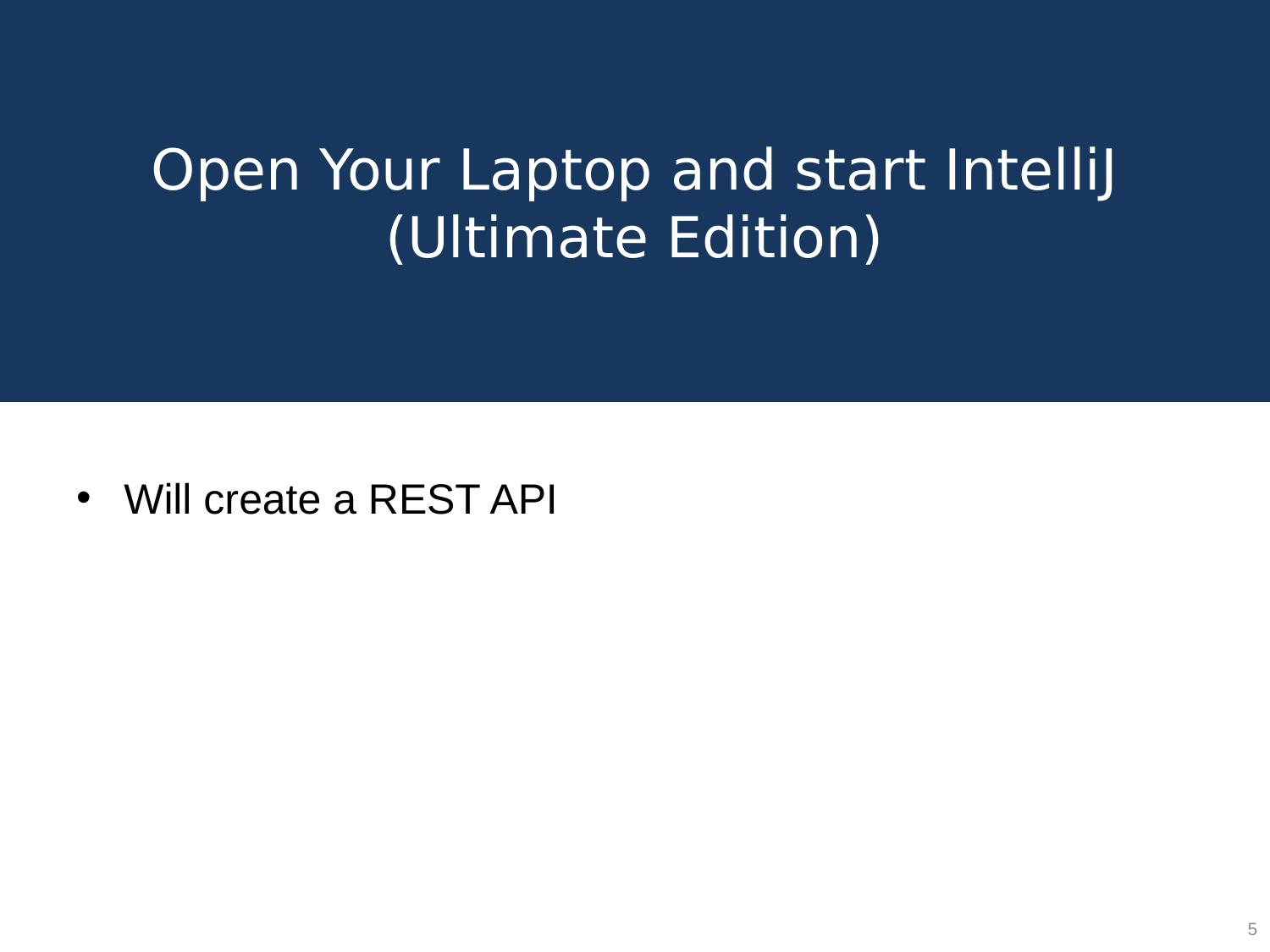

# Open Your Laptop and start IntelliJ (Ultimate Edition)
Will create a REST API
5